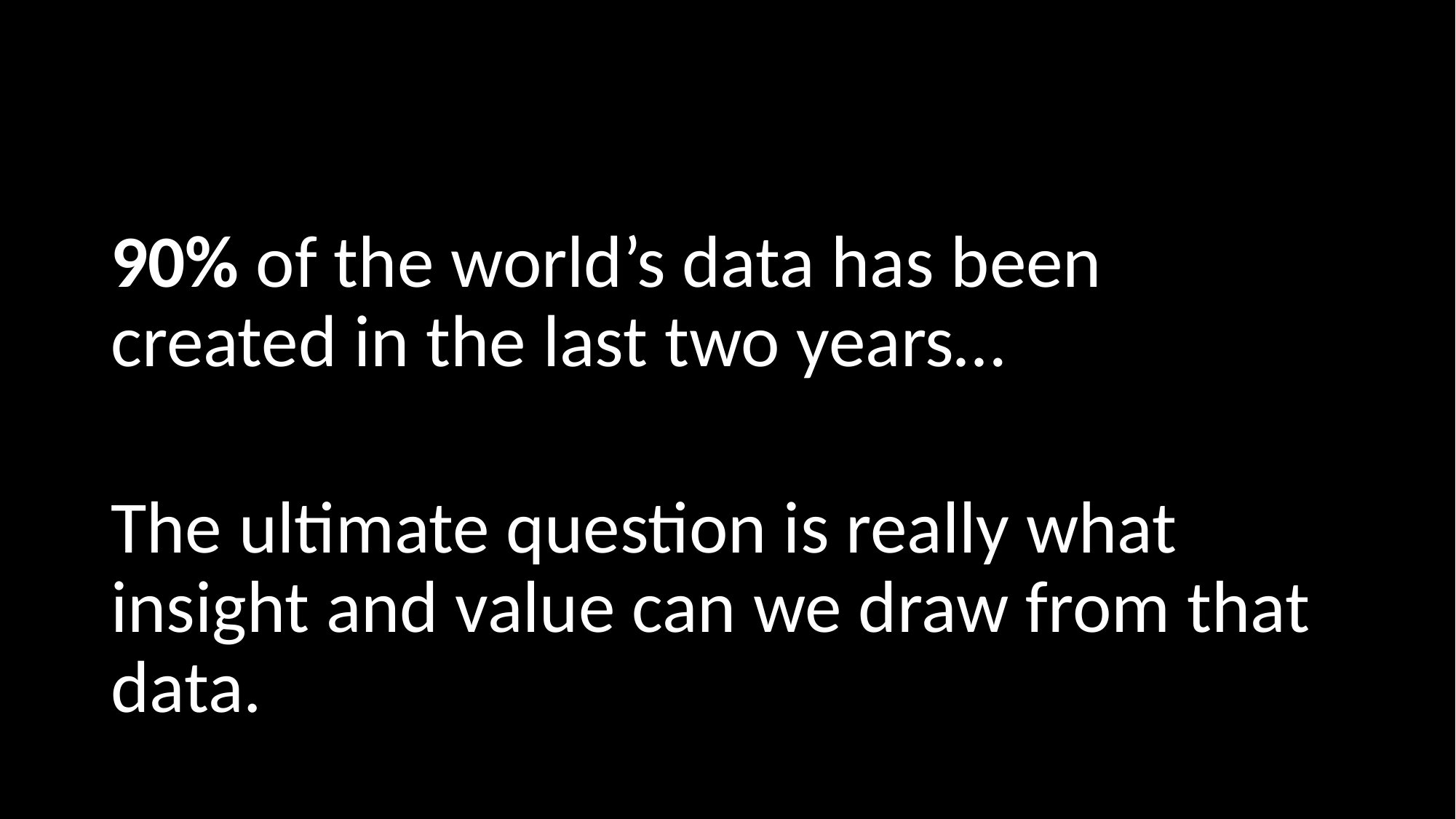

#
90% of the world’s data has been created in the last two years…

The ultimate question is really what insight and value can we draw from that data.